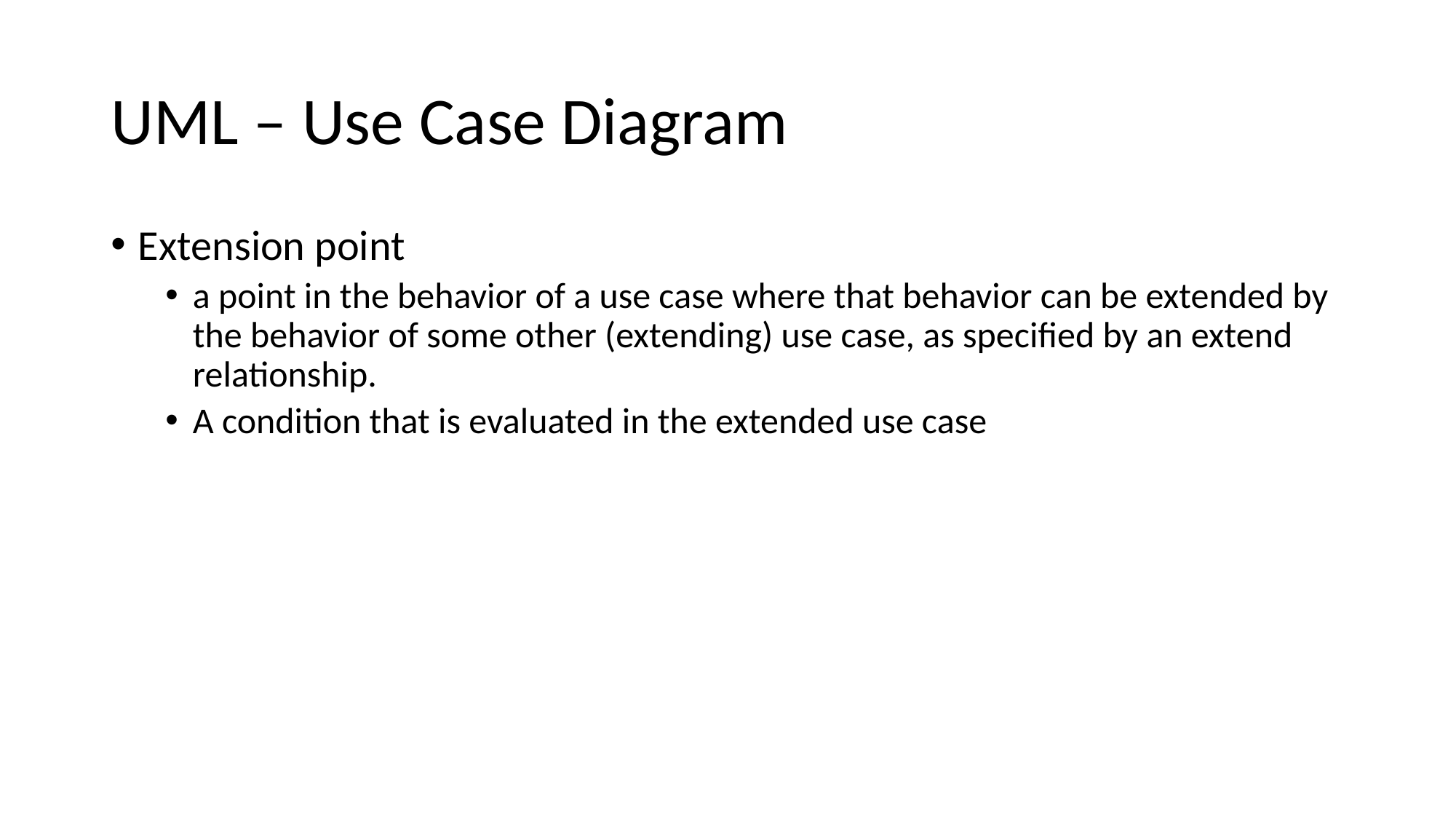

# UML – Use Case Diagram
Extension point
a point in the behavior of a use case where that behavior can be extended by the behavior of some other (extending) use case, as specified by an extend relationship.
A condition that is evaluated in the extended use case